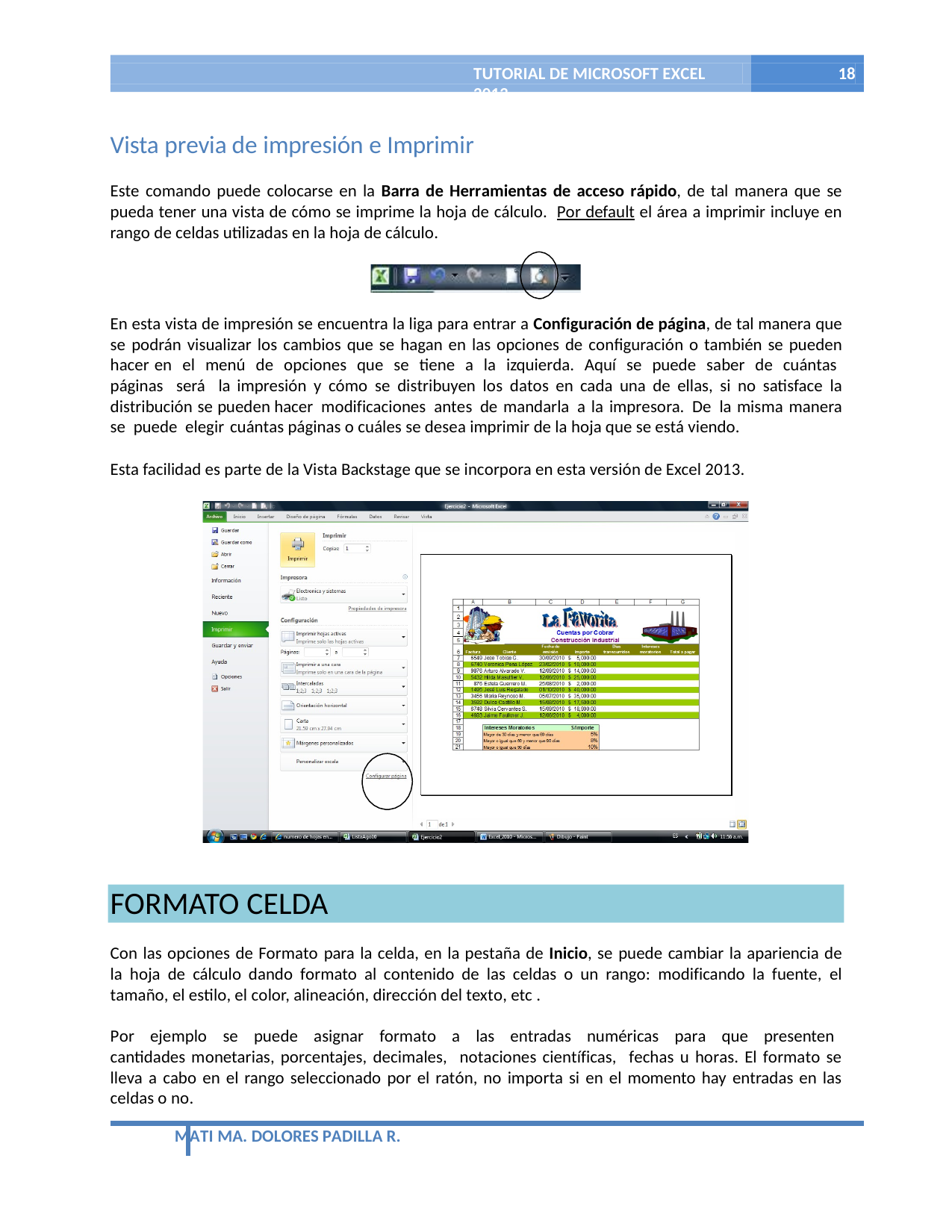

TUTORIAL DE MICROSOFT EXCEL 2013
18

Vista previa de impresión e Imprimir

Este comando puede colocarse en la Barra de Herramientas de acceso rápido, de tal manera que se pueda tener una vista de cómo se imprime la hoja de cálculo.  Por default el área a imprimir incluye en rango de celdas utilizadas en la hoja de cálculo.

En esta vista de impresión se encuentra la liga para entrar a Configuración de página, de tal manera que se podrán visualizar los cambios que se hagan en las opciones de configuración o también se pueden hacer en  el  menú  de  opciones  que  se  tiene  a  la  izquierda.  Aquí  se  puede  saber  de  cuántas  páginas  será  la impresión y cómo se distribuyen los datos en cada una de ellas, si no satisface la distribución se pueden hacer  modificaciones  antes  de mandarla  a la impresora.  De  la misma manera se  puede  elegir cuántas páginas o cuáles se desea imprimir de la hoja que se está viendo.

Esta facilidad es parte de la Vista Backstage que se incorpora en esta versión de Excel 2013.

FORMATO CELDA

Con las opciones de Formato para la celda, en la pestaña de Inicio, se puede cambiar la apariencia de la hoja de cálculo dando formato al contenido de las celdas o un rango: modificando la fuente, el tamaño, el estilo, el color, alineación, dirección del texto, etc .

Por  ejemplo  se  puede  asignar  formato  a  las  entradas  numéricas  para  que  presenten  cantidades monetarias, porcentajes, decimales,  notaciones científicas,  fechas u horas. El formato se lleva a cabo en el rango seleccionado por el ratón, no importa si en el momento hay entradas en las celdas o no.

MATI MA. DOLORES PADILLA R.